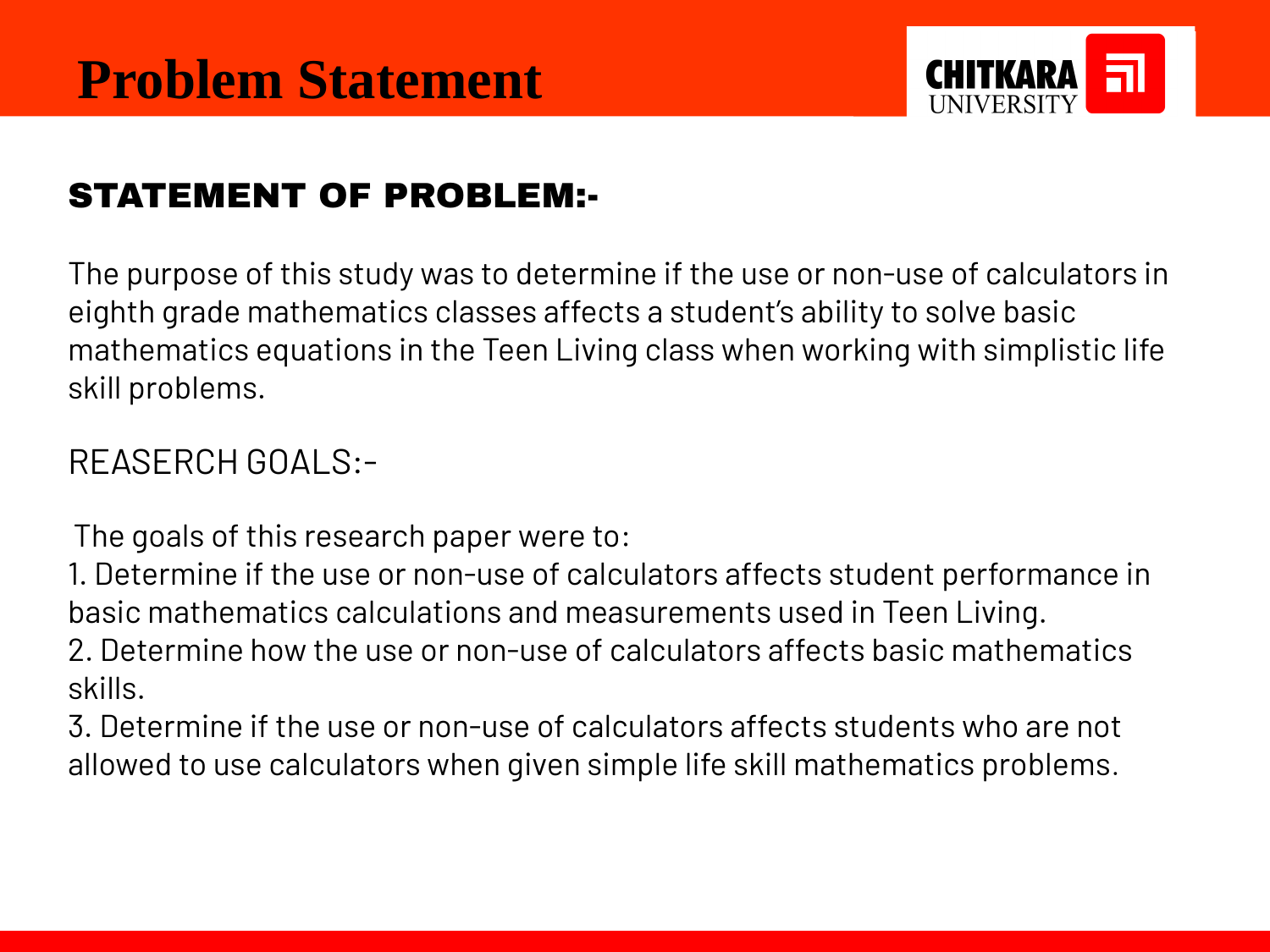

Problem Statement
STATEMENT OF PROBLEM:-

The purpose of this study was to determine if the use or non-use of calculators in eighth grade mathematics classes affects a student’s ability to solve basic mathematics equations in the Teen Living class when working with simplistic life skill problems.

REASERCH GOALS:-

 The goals of this research paper were to:
1. Determine if the use or non-use of calculators affects student performance in
basic mathematics calculations and measurements used in Teen Living.
2. Determine how the use or non-use of calculators affects basic mathematics
skills.
3. Determine if the use or non-use of calculators affects students who are not
allowed to use calculators when given simple life skill mathematics problems.